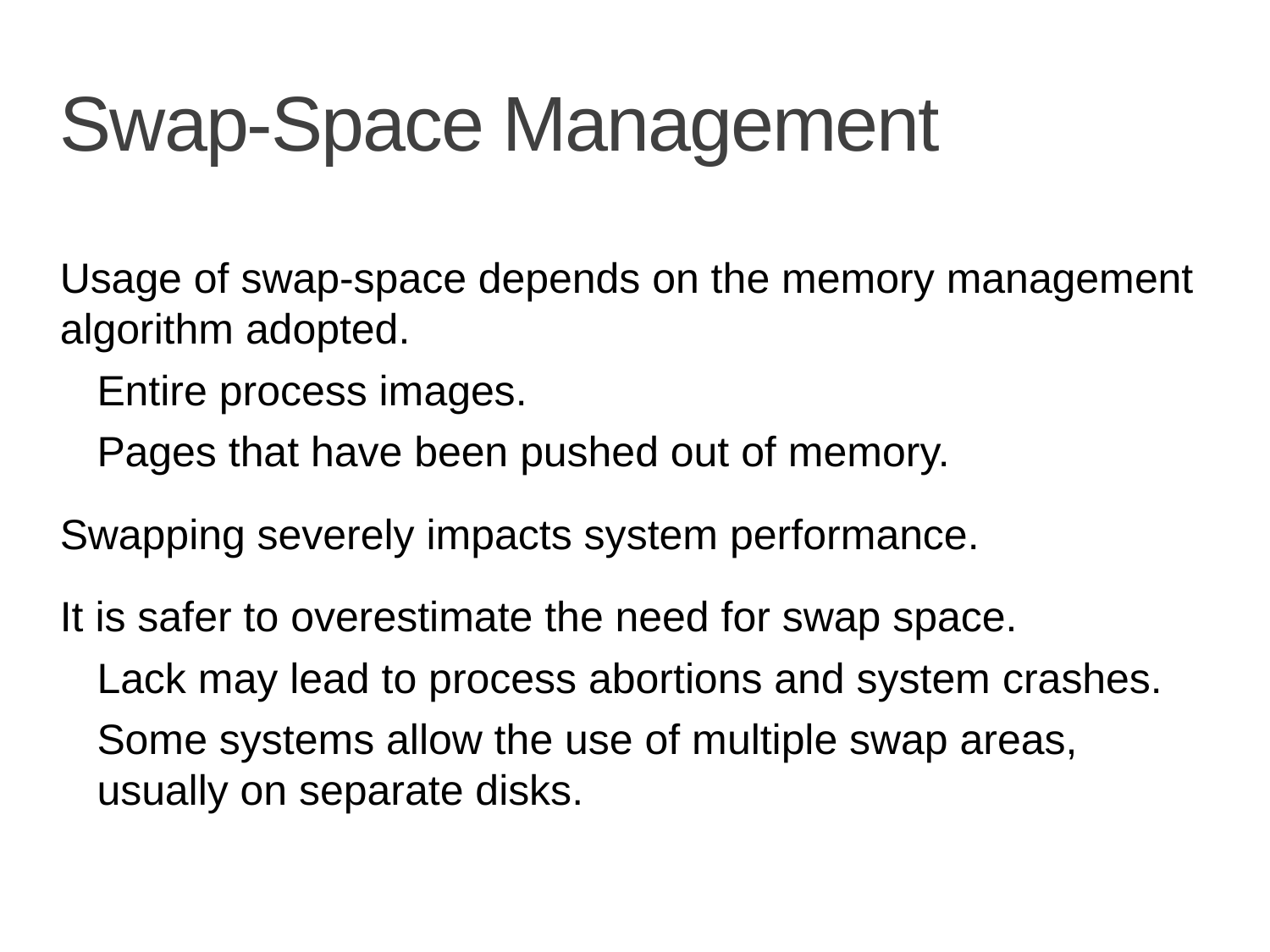

# Swap-Space Management
Usage of swap-space depends on the memory management algorithm adopted.
Entire process images.
Pages that have been pushed out of memory.
Swapping severely impacts system performance.
It is safer to overestimate the need for swap space.
Lack may lead to process abortions and system crashes.
Some systems allow the use of multiple swap areas, usually on separate disks.